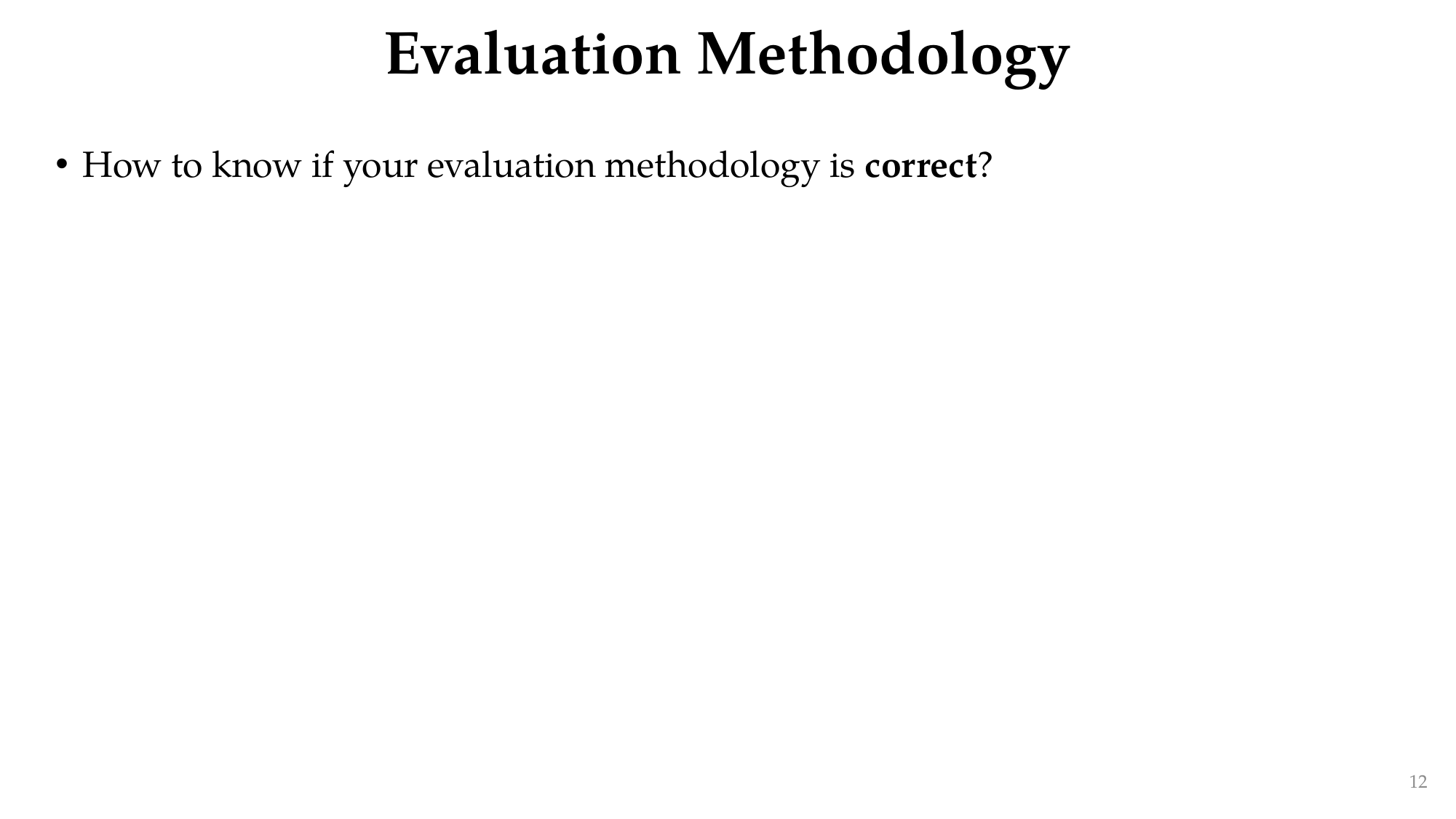

# Evaluation Methodology
How to know if your evaluation methodology is correct?

12